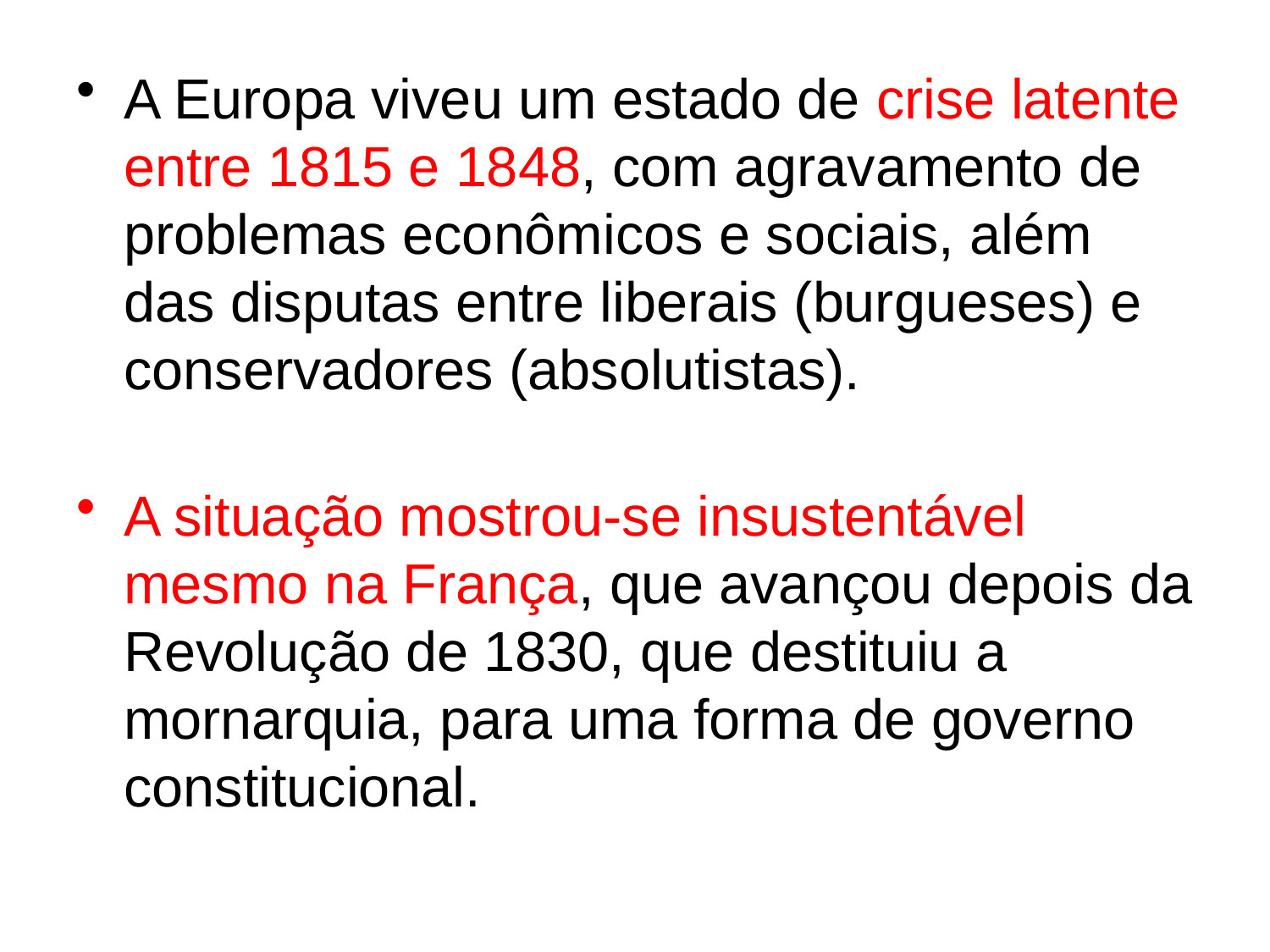

A Europa viveu um estado de crise latente entre 1815 e 1848, com agravamento de problemas econômicos e sociais, além das disputas entre liberais (burgueses) e conservadores (absolutistas).
A situação mostrou-se insustentável mesmo na França, que avançou depois da Revolução de 1830, que destituiu a mornarquia, para uma forma de governo constitucional.